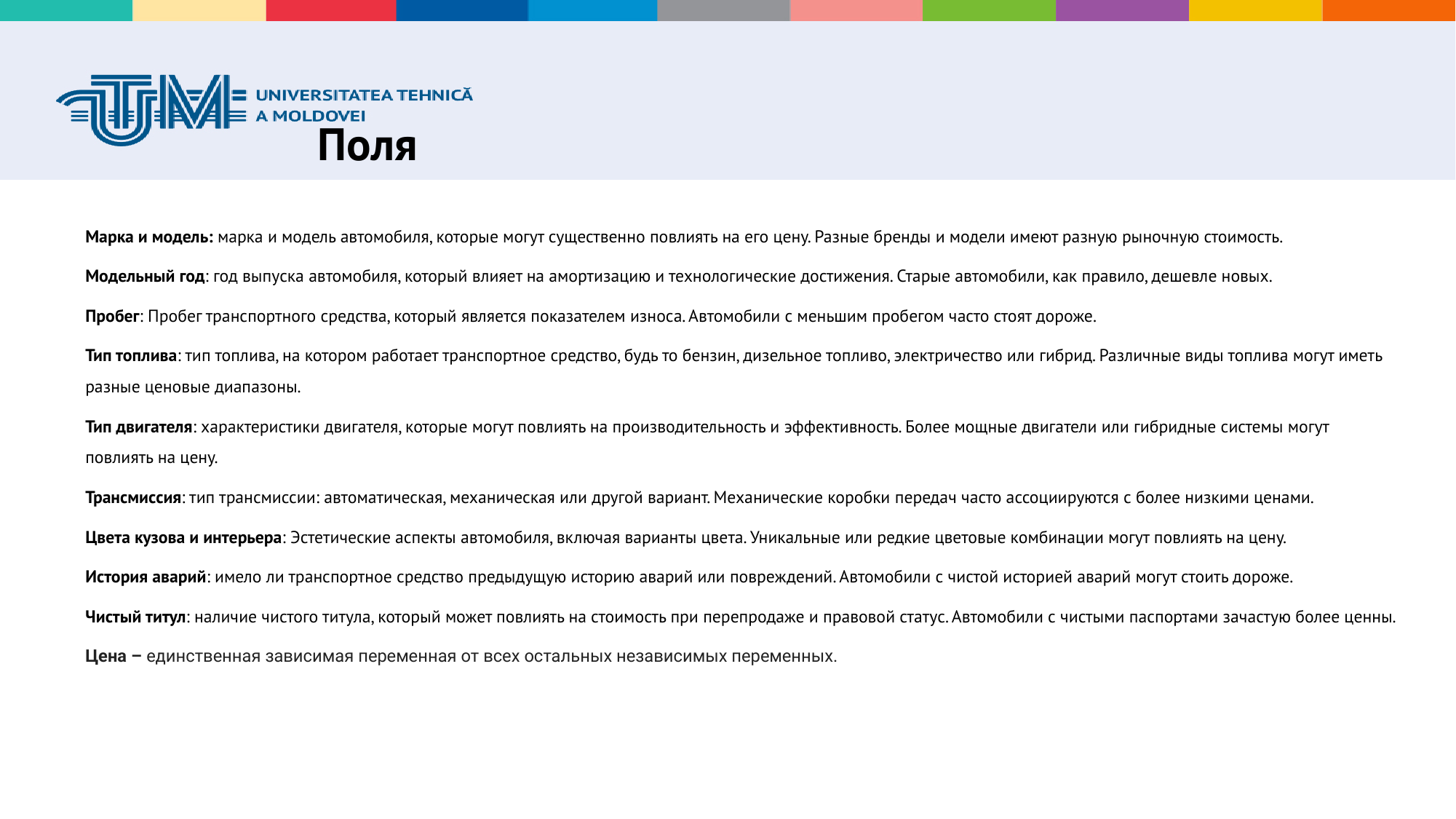

# Поля
Марка и модель: марка и модель автомобиля, которые могут существенно повлиять на его цену. Разные бренды и модели имеют разную рыночную стоимость.
Модельный год: год выпуска автомобиля, который влияет на амортизацию и технологические достижения. Старые автомобили, как правило, дешевле новых.
Пробег: Пробег транспортного средства, который является показателем износа. Автомобили с меньшим пробегом часто стоят дороже.
Тип топлива: тип топлива, на котором работает транспортное средство, будь то бензин, дизельное топливо, электричество или гибрид. Различные виды топлива могут иметь разные ценовые диапазоны.
Тип двигателя: характеристики двигателя, которые могут повлиять на производительность и эффективность. Более мощные двигатели или гибридные системы могут повлиять на цену.
Трансмиссия: тип трансмиссии: автоматическая, механическая или другой вариант. Механические коробки передач часто ассоциируются с более низкими ценами.
Цвета кузова и интерьера: Эстетические аспекты автомобиля, включая варианты цвета. Уникальные или редкие цветовые комбинации могут повлиять на цену.
История аварий: имело ли транспортное средство предыдущую историю аварий или повреждений. Автомобили с чистой историей аварий могут стоить дороже.
Чистый титул: наличие чистого титула, который может повлиять на стоимость при перепродаже и правовой статус. Автомобили с чистыми паспортами зачастую более ценны.
Цена – единственная зависимая переменная от всех остальных независимых переменных.